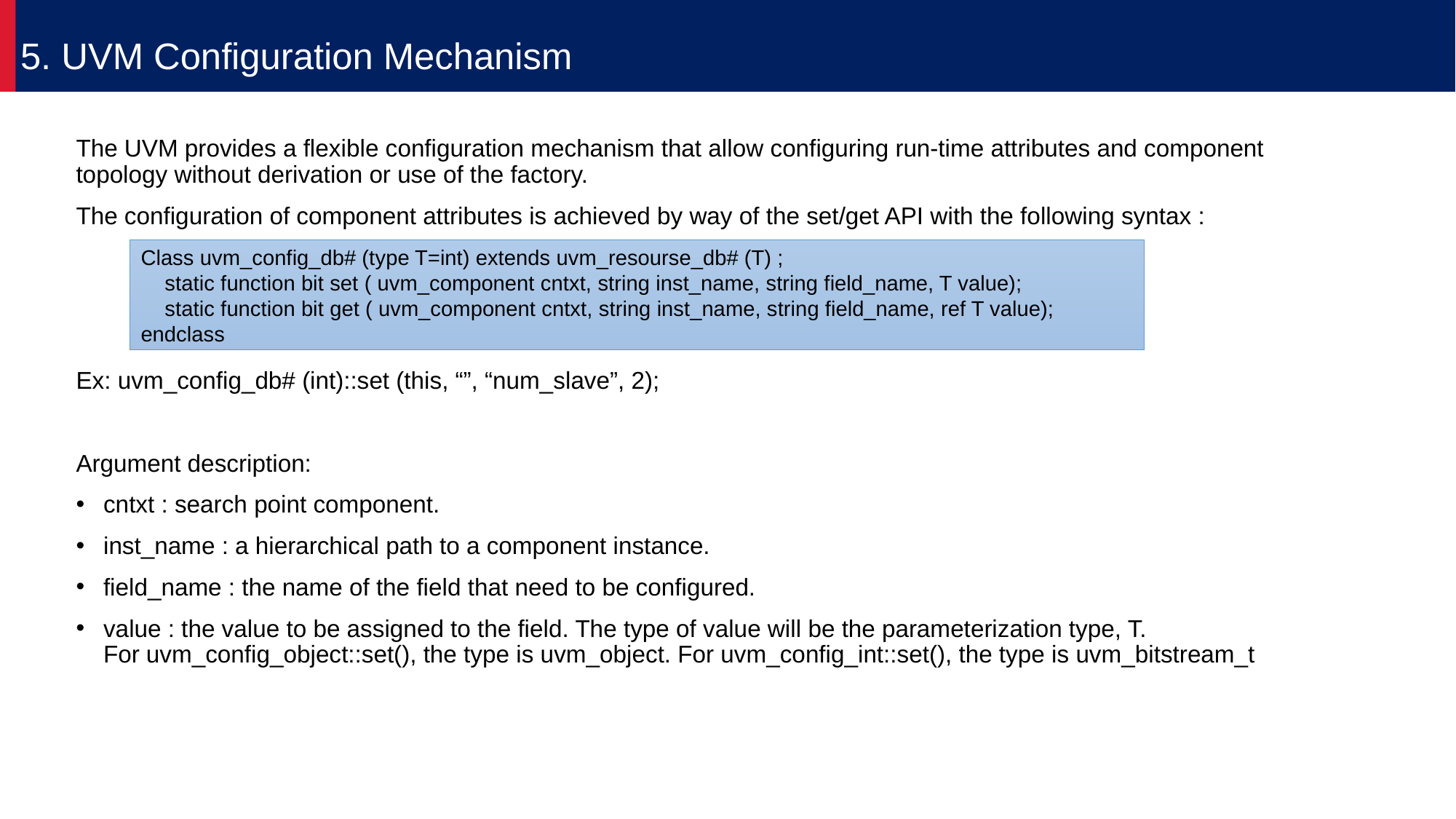

5. UVM Configuration Mechanism
The UVM provides a flexible configuration mechanism that allow configuring run-time attributes and component topology without derivation or use of the factory.
The configuration of component attributes is achieved by way of the set/get API with the following syntax :

Ex: uvm_config_db# (int)::set (this, “”, “num_slave”, 2);

Argument description:
cntxt : search point component.
inst_name : a hierarchical path to a component instance.
field_name : the name of the field that need to be configured.
value : the value to be assigned to the field. The type of value will be the parameterization type, T.
For uvm_config_object::set(), the type is uvm_object. For uvm_config_int::set(), the type is uvm_bitstream_t
Class uvm_config_db# (type T=int) extends uvm_resourse_db# (T) ;
    static function bit set ( uvm_component cntxt, string inst_name, string field_name, T value);
    static function bit get ( uvm_component cntxt, string inst_name, string field_name, ref T value);
endclass